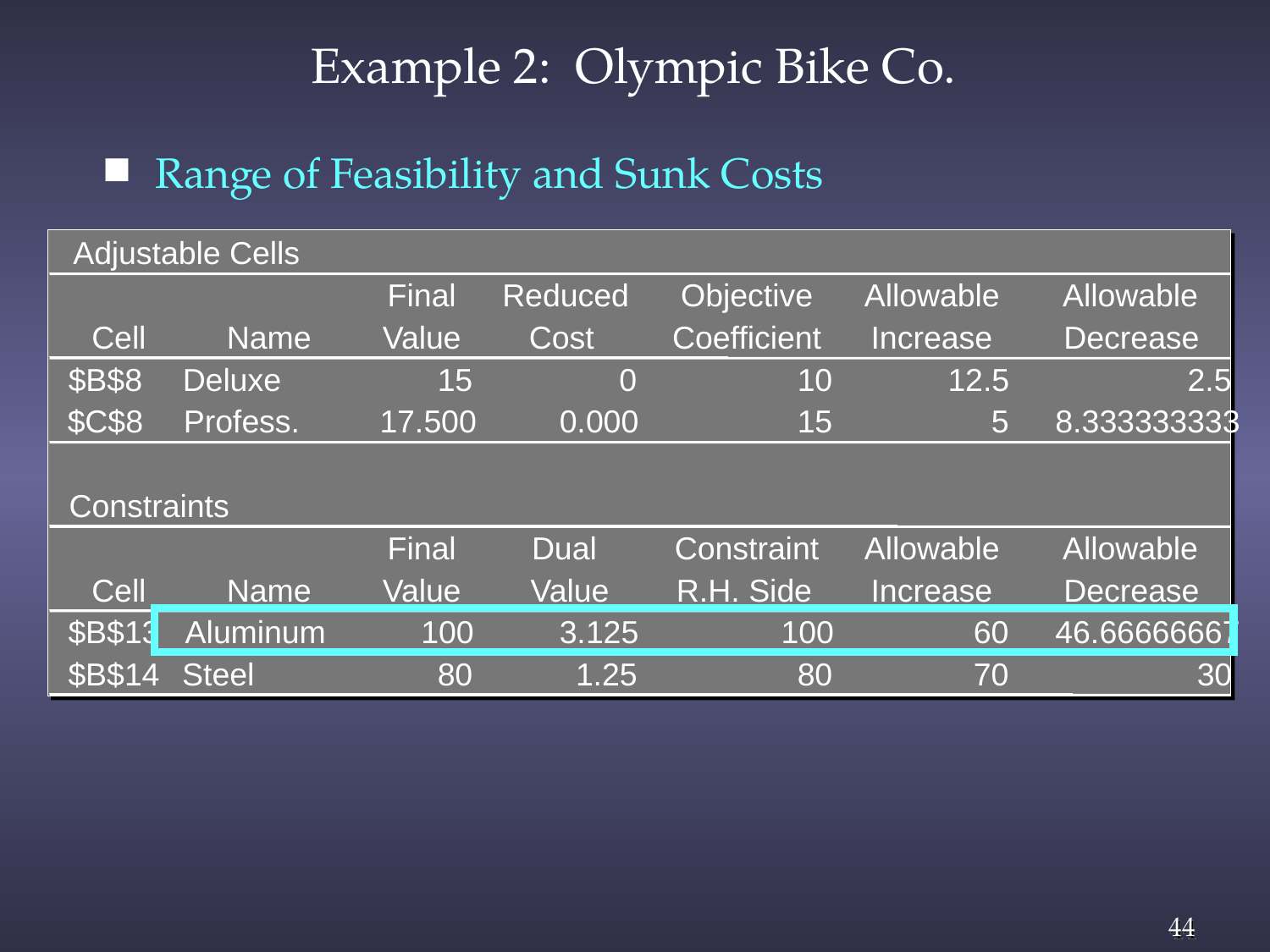

# Example 2:  Olympic Bike Co.
Range of Feasibility and Sunk Costs

    Adjustable Cells

Final
Reduced
Objective
Allowable
Allowable
Cell
Name
Value
Cost
Coefficient
Increase
Decrease

$B$8
Deluxe
15
0
10
12.5
2.5
$C$8
Profess.
17.500
0.000
15
5
8.333333333

    Constraints

Final
Dual
Constraint
Allowable
Allowable
Cell
Name
Value
Value
R.H. Side
Increase
Decrease

$B$13
Aluminum
100
3.125
100
60
46.66666667
$B$14
Steel
80
1.25
80
70
30